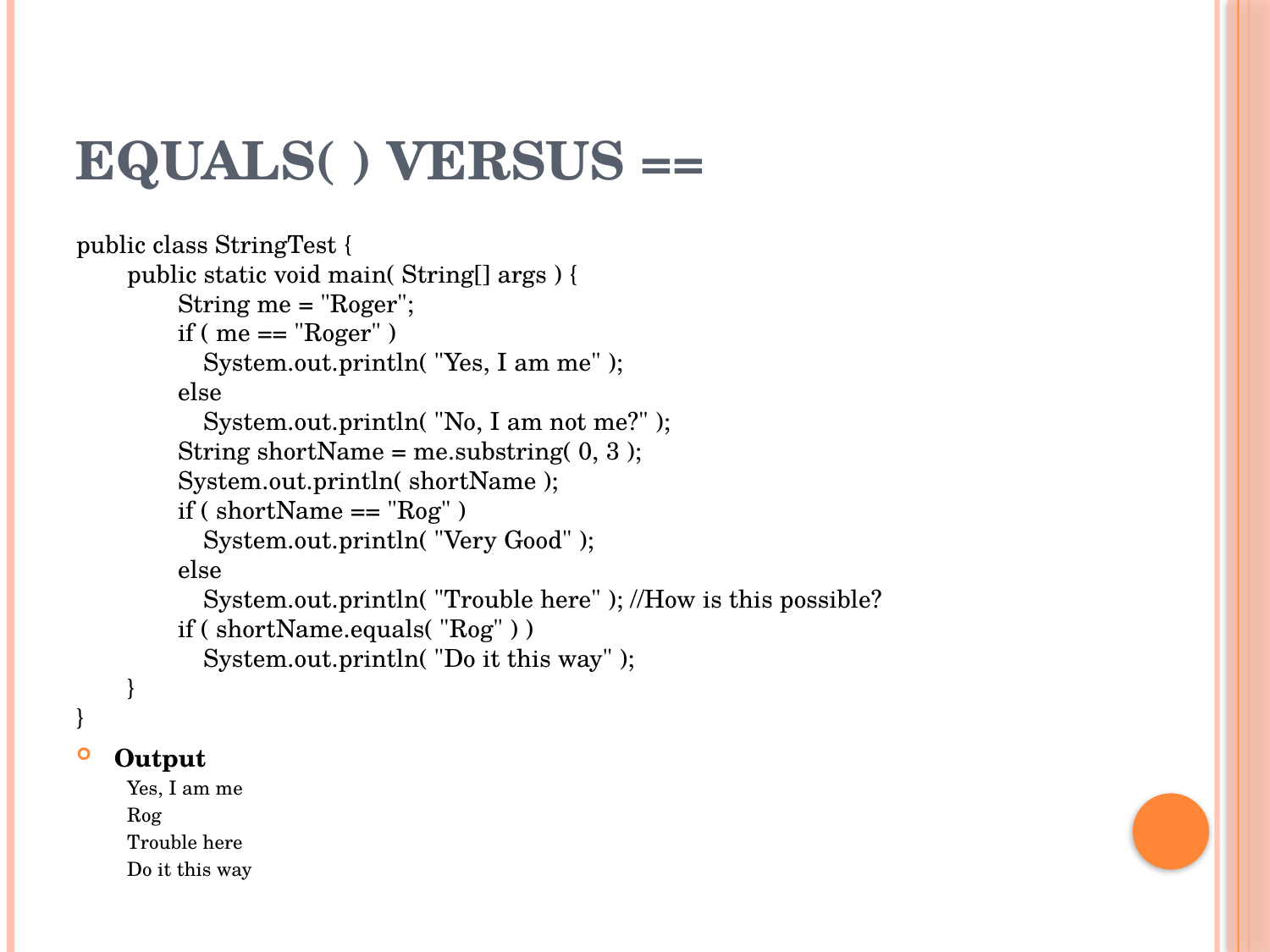

# equals( ) Versus ==
public class StringTest {
public static void main( String[] args ) {
String me = "Roger";
if ( me == "Roger" )
	System.out.println( "Yes, I am me" );
else
	System.out.println( "No, I am not me?" );
String shortName = me.substring( 0, 3 );
System.out.println( shortName );
if ( shortName == "Rog" )
	System.out.println( "Very Good" );
else
	System.out.println( "Trouble here" ); //How is this possible?
if ( shortName.equals( "Rog" ) )
	System.out.println( "Do it this way" );
}
}
Output
Yes, I am me
Rog
Trouble here
Do it this way